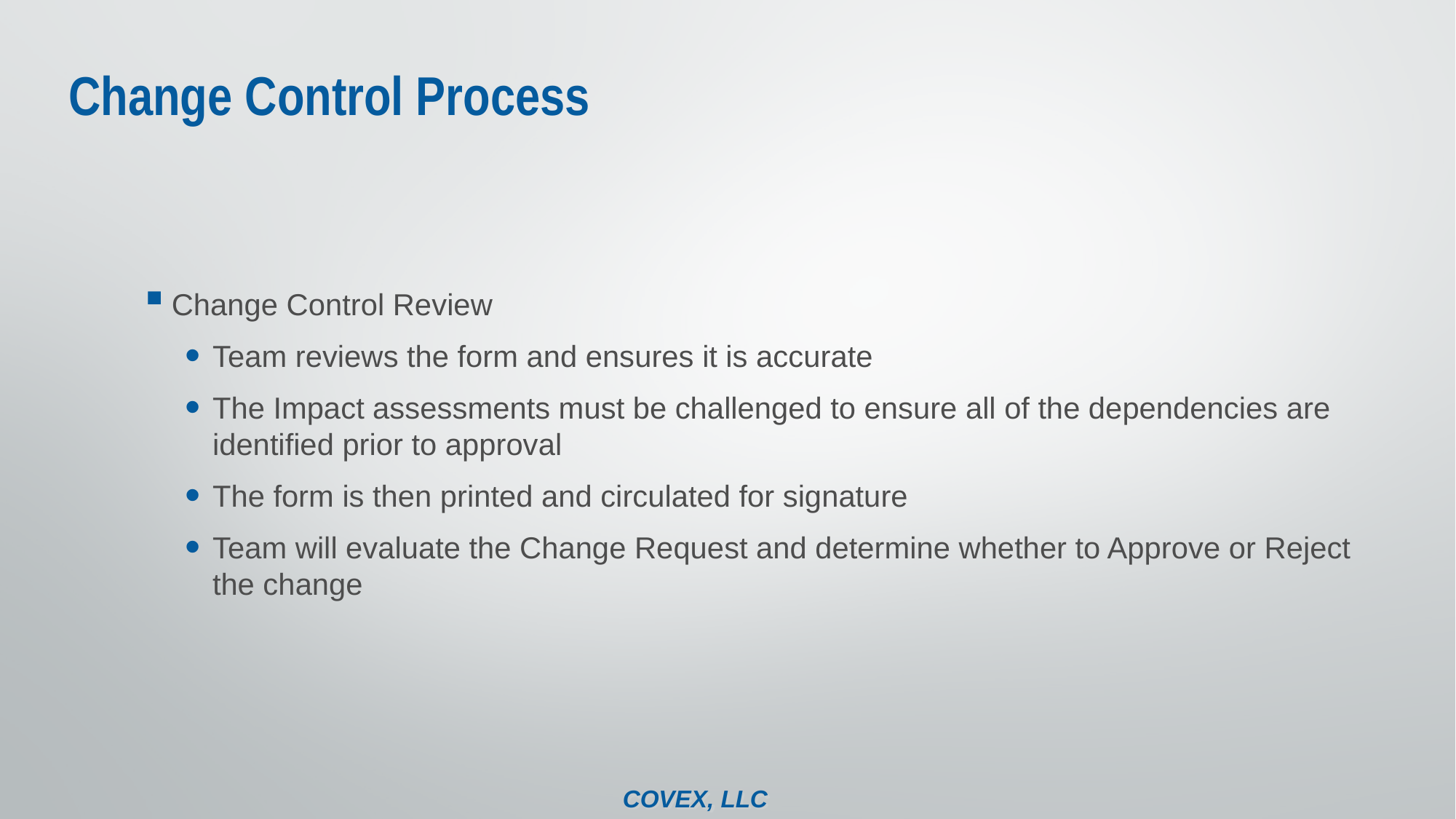

# Change Control Process
Change Control Review
Team reviews the form and ensures it is accurate
The Impact assessments must be challenged to ensure all of the dependencies are identified prior to approval
The form is then printed and circulated for signature
Team will evaluate the Change Request and determine whether to Approve or Reject the change